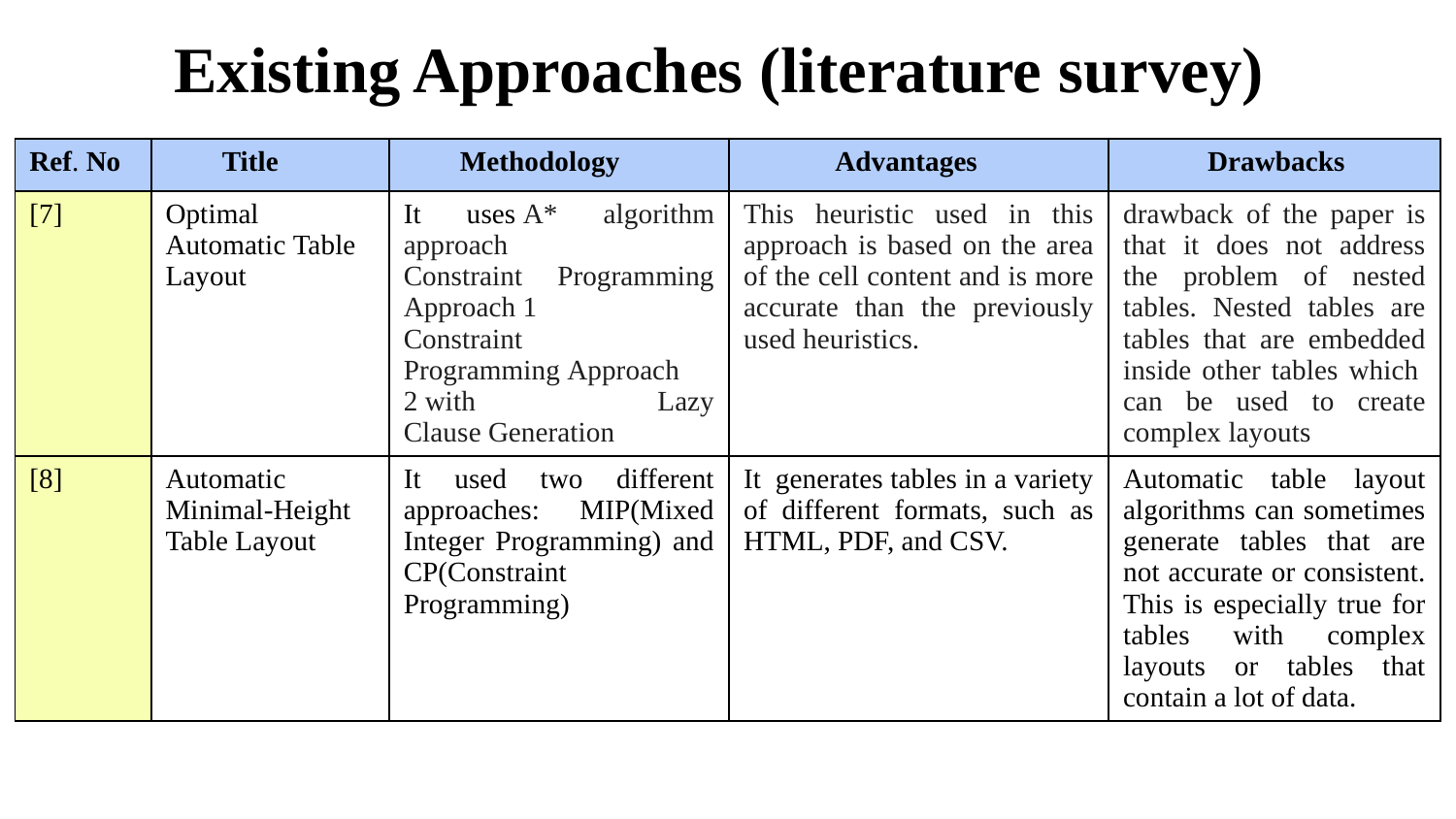

Existing Approaches (literature survey)
| Ref. No | Title | Methodology | Advantages | Drawbacks |
| --- | --- | --- | --- | --- |
| [7] | Optimal Automatic Table Layout | It uses A\* algorithm approach  Constraint Programming Approach 1 Constraint Programming Approach 2 with Lazy Clause Generation | This heuristic used in this approach is based on the area of the cell content and is more accurate than the previously used heuristics. | drawback of the paper is that it does not address the problem of nested tables. Nested tables are tables that are embedded inside other tables which  can be used to create complex layouts |
| [8] | Automatic Minimal-Height Table Layout | It used two different approaches: MIP(Mixed Integer Programming) and CP(Constraint Programming) | It  generates tables in a variety of different formats, such as HTML, PDF, and CSV. | Automatic table layout algorithms can sometimes generate tables that are not accurate or consistent. This is especially true for tables with complex layouts or tables that contain a lot of data. |